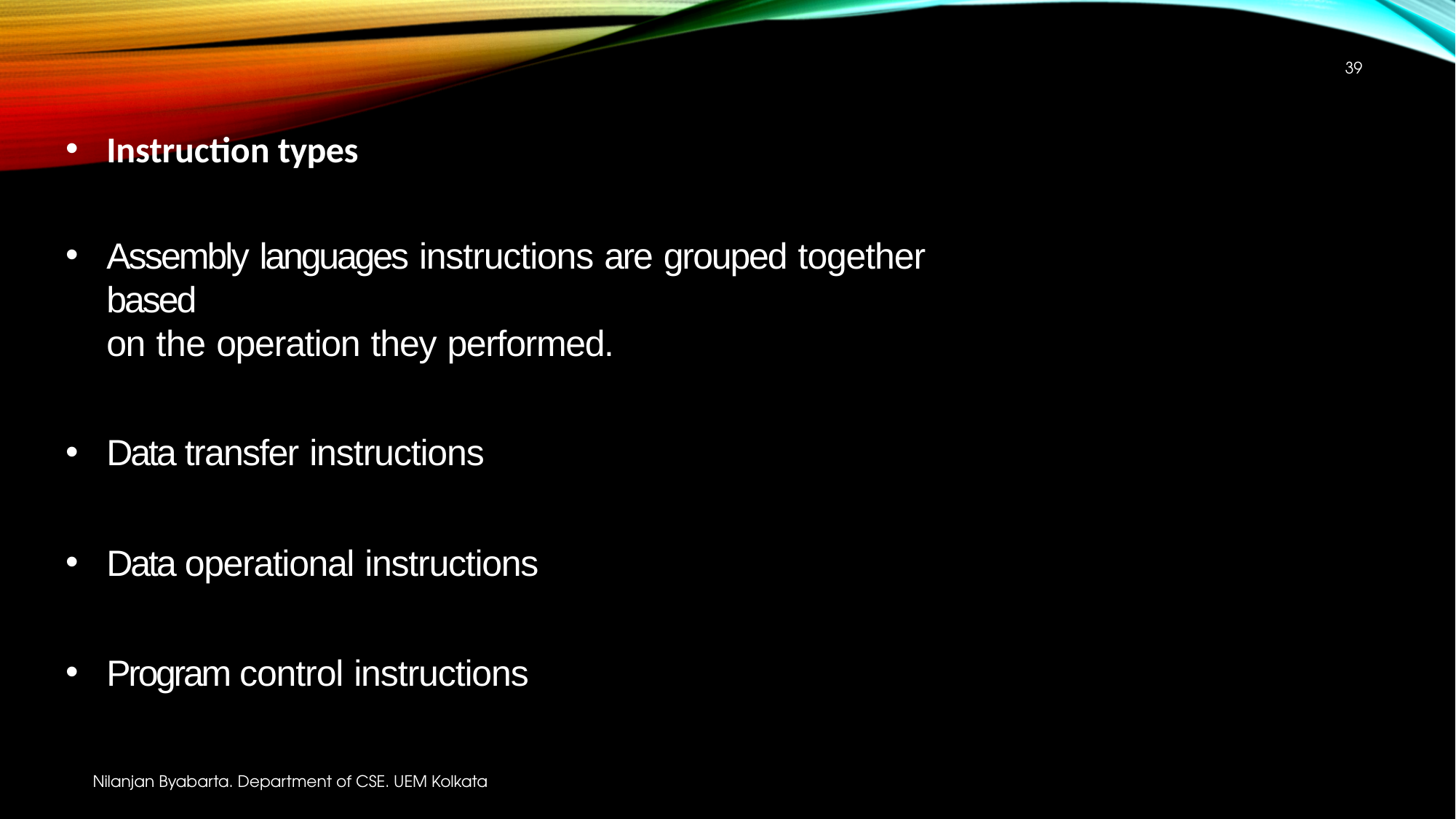

39
Instruction types

Assembly languages instructions are grouped together based
on the operation they performed.

Data transfer instructions

Data operational instructions

Program control instructions
Nilanjan Byabarta. Department of CSE. UEM Kolkata